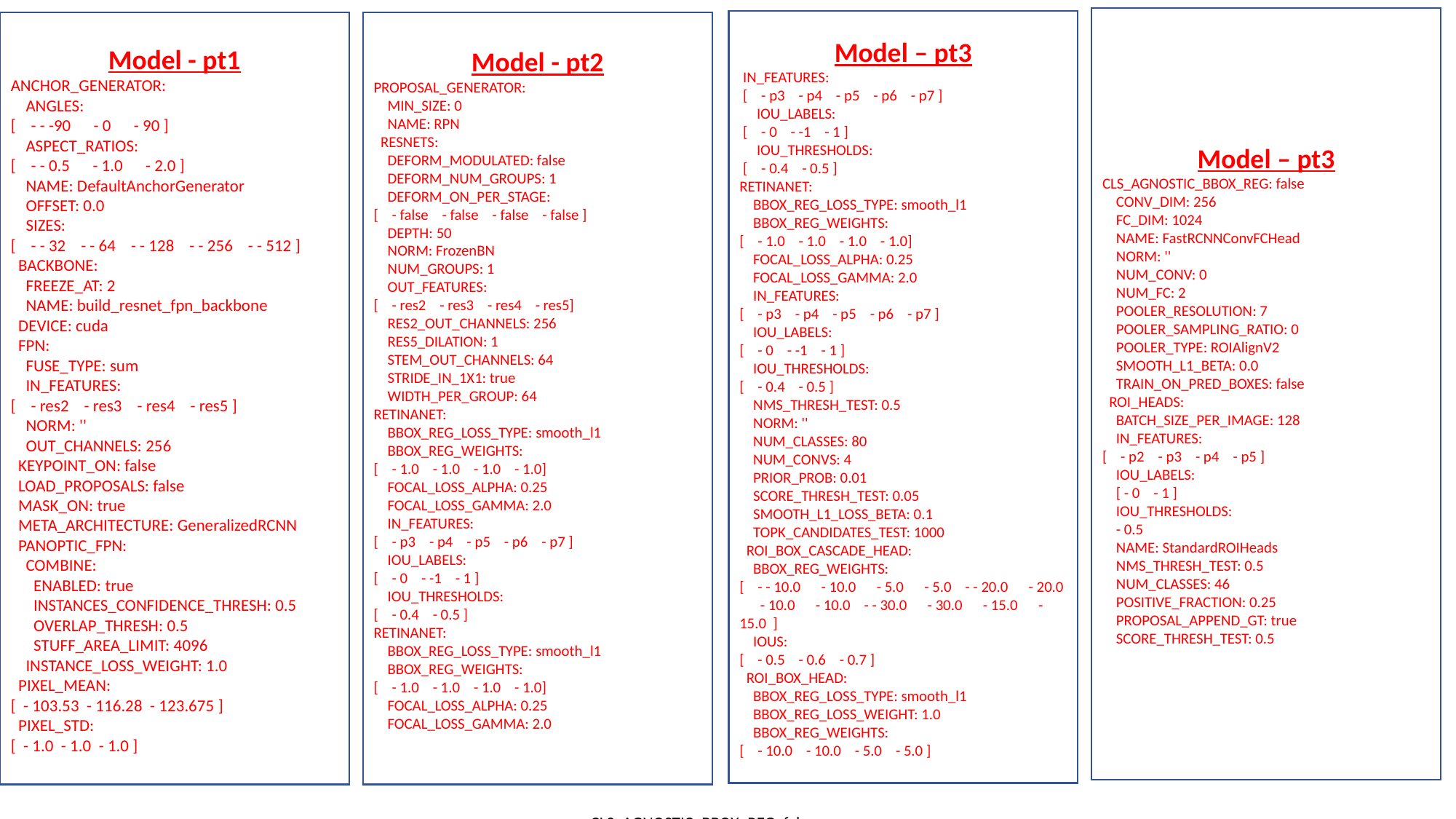

Model – pt3
CLS_AGNOSTIC_BBOX_REG: false
    CONV_DIM: 256
    FC_DIM: 1024
    NAME: FastRCNNConvFCHead
    NORM: ''
    NUM_CONV: 0
    NUM_FC: 2
    POOLER_RESOLUTION: 7
    POOLER_SAMPLING_RATIO: 0
    POOLER_TYPE: ROIAlignV2
    SMOOTH_L1_BETA: 0.0
    TRAIN_ON_PRED_BOXES: false
  ROI_HEADS:
    BATCH_SIZE_PER_IMAGE: 128
    IN_FEATURES:
[    - p2    - p3    - p4    - p5 ]
    IOU_LABELS:
    [ - 0    - 1 ]
    IOU_THRESHOLDS:
    - 0.5
    NAME: StandardROIHeads
    NMS_THRESH_TEST: 0.5
    NUM_CLASSES: 46
    POSITIVE_FRACTION: 0.25
    PROPOSAL_APPEND_GT: true
    SCORE_THRESH_TEST: 0.5
Model – pt3
 IN_FEATURES:
 [    - p3    - p4    - p5    - p6    - p7 ]
     IOU_LABELS:
 [    - 0    - -1    - 1 ]
     IOU_THRESHOLDS:
 [    - 0.4    - 0.5 ]
RETINANET:
    BBOX_REG_LOSS_TYPE: smooth_l1
    BBOX_REG_WEIGHTS:
[    - 1.0    - 1.0    - 1.0    - 1.0]
    FOCAL_LOSS_ALPHA: 0.25
    FOCAL_LOSS_GAMMA: 2.0
    IN_FEATURES:
[    - p3    - p4    - p5    - p6    - p7 ]
    IOU_LABELS:
[    - 0    - -1    - 1 ]
    IOU_THRESHOLDS:
[    - 0.4    - 0.5 ]
    NMS_THRESH_TEST: 0.5
    NORM: ''
    NUM_CLASSES: 80
    NUM_CONVS: 4
    PRIOR_PROB: 0.01
    SCORE_THRESH_TEST: 0.05
    SMOOTH_L1_LOSS_BETA: 0.1
    TOPK_CANDIDATES_TEST: 1000
  ROI_BOX_CASCADE_HEAD:
    BBOX_REG_WEIGHTS:
[    - - 10.0      - 10.0      - 5.0      - 5.0    - - 20.0      - 20.0
      - 10.0      - 10.0    - - 30.0      - 30.0      - 15.0      - 15.0  ]
    IOUS:
[    - 0.5    - 0.6    - 0.7 ]
  ROI_BOX_HEAD:
    BBOX_REG_LOSS_TYPE: smooth_l1
    BBOX_REG_LOSS_WEIGHT: 1.0
    BBOX_REG_WEIGHTS:
[    - 10.0    - 10.0    - 5.0    - 5.0 ]
Model - pt1
ANCHOR_GENERATOR:
    ANGLES:
[    - - -90      - 0      - 90 ]
    ASPECT_RATIOS:
[    - - 0.5      - 1.0      - 2.0 ]
    NAME: DefaultAnchorGenerator
    OFFSET: 0.0
    SIZES:
[    - - 32    - - 64    - - 128    - - 256    - - 512 ]
  BACKBONE:
    FREEZE_AT: 2
    NAME: build_resnet_fpn_backbone
  DEVICE: cuda
  FPN:
    FUSE_TYPE: sum
    IN_FEATURES:
[    - res2    - res3    - res4    - res5 ]
    NORM: ''
    OUT_CHANNELS: 256
  KEYPOINT_ON: false
  LOAD_PROPOSALS: false
  MASK_ON: true
  META_ARCHITECTURE: GeneralizedRCNN
  PANOPTIC_FPN:
    COMBINE:
      ENABLED: true
      INSTANCES_CONFIDENCE_THRESH: 0.5
      OVERLAP_THRESH: 0.5
      STUFF_AREA_LIMIT: 4096
    INSTANCE_LOSS_WEIGHT: 1.0
  PIXEL_MEAN:
[  - 103.53  - 116.28  - 123.675 ]
  PIXEL_STD:
[  - 1.0  - 1.0  - 1.0 ]
Model - pt2
PROPOSAL_GENERATOR:
    MIN_SIZE: 0
    NAME: RPN
  RESNETS:
    DEFORM_MODULATED: false
    DEFORM_NUM_GROUPS: 1
    DEFORM_ON_PER_STAGE:
[    - false    - false    - false    - false ]
    DEPTH: 50
    NORM: FrozenBN
    NUM_GROUPS: 1
    OUT_FEATURES:
[    - res2    - res3    - res4    - res5]
    RES2_OUT_CHANNELS: 256
    RES5_DILATION: 1
    STEM_OUT_CHANNELS: 64
    STRIDE_IN_1X1: true
    WIDTH_PER_GROUP: 64
RETINANET:
    BBOX_REG_LOSS_TYPE: smooth_l1
    BBOX_REG_WEIGHTS:
[    - 1.0    - 1.0    - 1.0    - 1.0]
    FOCAL_LOSS_ALPHA: 0.25
    FOCAL_LOSS_GAMMA: 2.0
    IN_FEATURES:
[    - p3    - p4    - p5    - p6    - p7 ]
    IOU_LABELS:
[    - 0    - -1    - 1 ]
    IOU_THRESHOLDS:
[    - 0.4    - 0.5 ]
RETINANET:
    BBOX_REG_LOSS_TYPE: smooth_l1
    BBOX_REG_WEIGHTS:
[    - 1.0    - 1.0    - 1.0    - 1.0]
    FOCAL_LOSS_ALPHA: 0.25
    FOCAL_LOSS_GAMMA: 2.0

CLS_AGNOSTIC_BBOX_REG: false
    CONV_DIM: 256
    FC_DIM: 1024
    NAME: FastRCNNConvFCHead
    NORM: ''
    NUM_CONV: 0
    NUM_FC: 2
    POOLER_RESOLUTION: 7
    POOLER_SAMPLING_RATIO: 0
    POOLER_TYPE: ROIAlignV2
    SMOOTH_L1_BETA: 0.0
    TRAIN_ON_PRED_BOXES: false
  ROI_HEADS:
    BATCH_SIZE_PER_IMAGE: 128
    IN_FEATURES:
[    - p2    - p3    - p4    - p5 ]
    IOU_LABELS:
    [ - 0    - 1 ]
    IOU_THRESHOLDS:
    - 0.5
    NAME: StandardROIHeads
    NMS_THRESH_TEST: 0.5
    NUM_CLASSES: 46
    POSITIVE_FRACTION: 0.25
    PROPOSAL_APPEND_GT: true
    SCORE_THRESH_TEST: 0.5
  ROI_KEYPOINT_HEAD:
    CONV_DIMS:
[    - 512    - 512    - 512    - 512    - 512    - 512    - 512    - 512
    LOSS_WEIGHT: 1.0
    MIN_KEYPOINTS_PER_IMAGE: 1
    NAME: KRCNNConvDeconvUpsampleHead
    NORMALIZE_LOSS_BY_VISIBLE_KEYPOINTS: true
    NUM_KEYPOINTS: 17
    POOLER_RESOLUTION: 14
    POOLER_SAMPLING_RATIO: 0
    POOLER_TYPE: ROIAlignV2
  ROI_MASK_HEAD:
    CLS_AGNOSTIC_MASK: false
    CONV_DIM: 256
    NAME: MaskRCNNConvUpsampleHead
    NORM: ''
    NUM_CONV: 4
    POOLER_RESOLUTION: 14
    POOLER_SAMPLING_RATIO: 0
    POOLER_TYPE: ROIAlignV2
  RPN:
    BATCH_SIZE_PER_IMAGE: 256
    BBOX_REG_LOSS_TYPE: smooth_l1
    BBOX_REG_LOSS_WEIGHT: 1.0
    BBOX_REG_WEIGHTS:
[ - 1.0    - 1.0    - 1.0    - 1.0]
    BOUNDARY_THRESH: -1
    HEAD_NAME: StandardRPNHead
    IN_FEATURES:
[   - p2    - p3    - p4    - p5    - p6 ]
    IOU_LABELS:
[    - 0   - -1    - 1 ]
    IOU_THRESHOLDS:
[   - 0.3    - 0.7 ]
    LOSS_WEIGHT: 1.0
    NMS_THRESH: 0.7
    POSITIVE_FRACTION: 0.5
    POST_NMS_TOPK_TEST: 1000
    POST_NMS_TOPK_TRAIN: 1000
    PRE_NMS_TOPK_TEST: 1000
    PRE_NMS_TOPK_TRAIN: 2000
    SMOOTH_L1_BETA: 0.0
  SEM_SEG_HEAD:
    COMMON_STRIDE: 4
    CONVS_DIM: 128
    IGNORE_VALUE: 255
    IN_FEATURES:
[    - p2    - p3    - p4    - p5 ]
    LOSS_WEIGHT: 1.0
    NAME: SemSegFPNHead
    NORM: GN
    NUM_CLASSES: 54
  WEIGHTS: ./output/model_final.pth